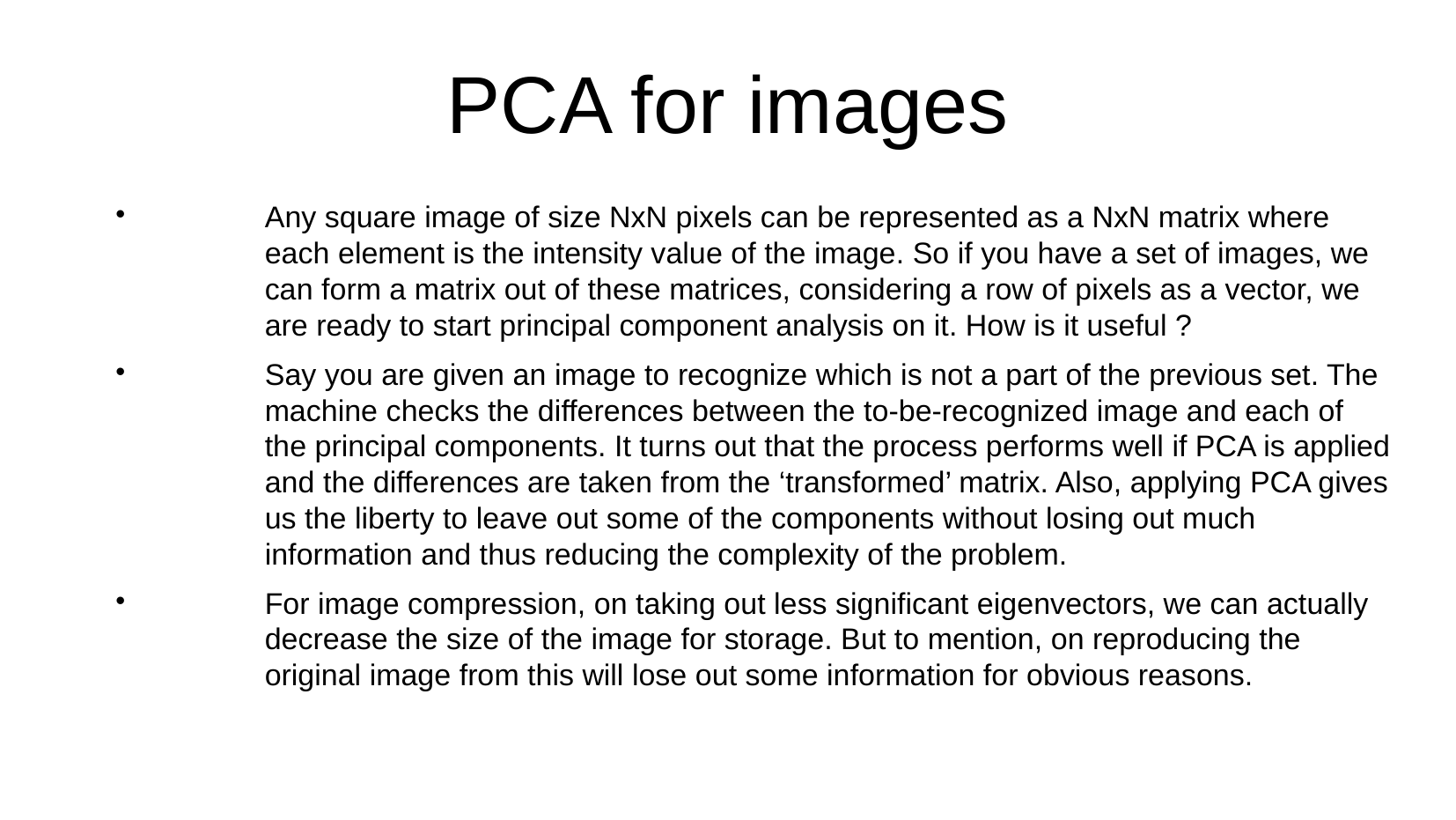

PCA for images
Any square image of size NxN pixels can be represented as a NxN matrix where each element is the intensity value of the image. So if you have a set of images, we can form a matrix out of these matrices, considering a row of pixels as a vector, we are ready to start principal component analysis on it. How is it useful ?
Say you are given an image to recognize which is not a part of the previous set. The machine checks the differences between the to-be-recognized image and each of the principal components. It turns out that the process performs well if PCA is applied and the differences are taken from the ‘transformed’ matrix. Also, applying PCA gives us the liberty to leave out some of the components without losing out much information and thus reducing the complexity of the problem.
For image compression, on taking out less significant eigenvectors, we can actually decrease the size of the image for storage. But to mention, on reproducing the original image from this will lose out some information for obvious reasons.